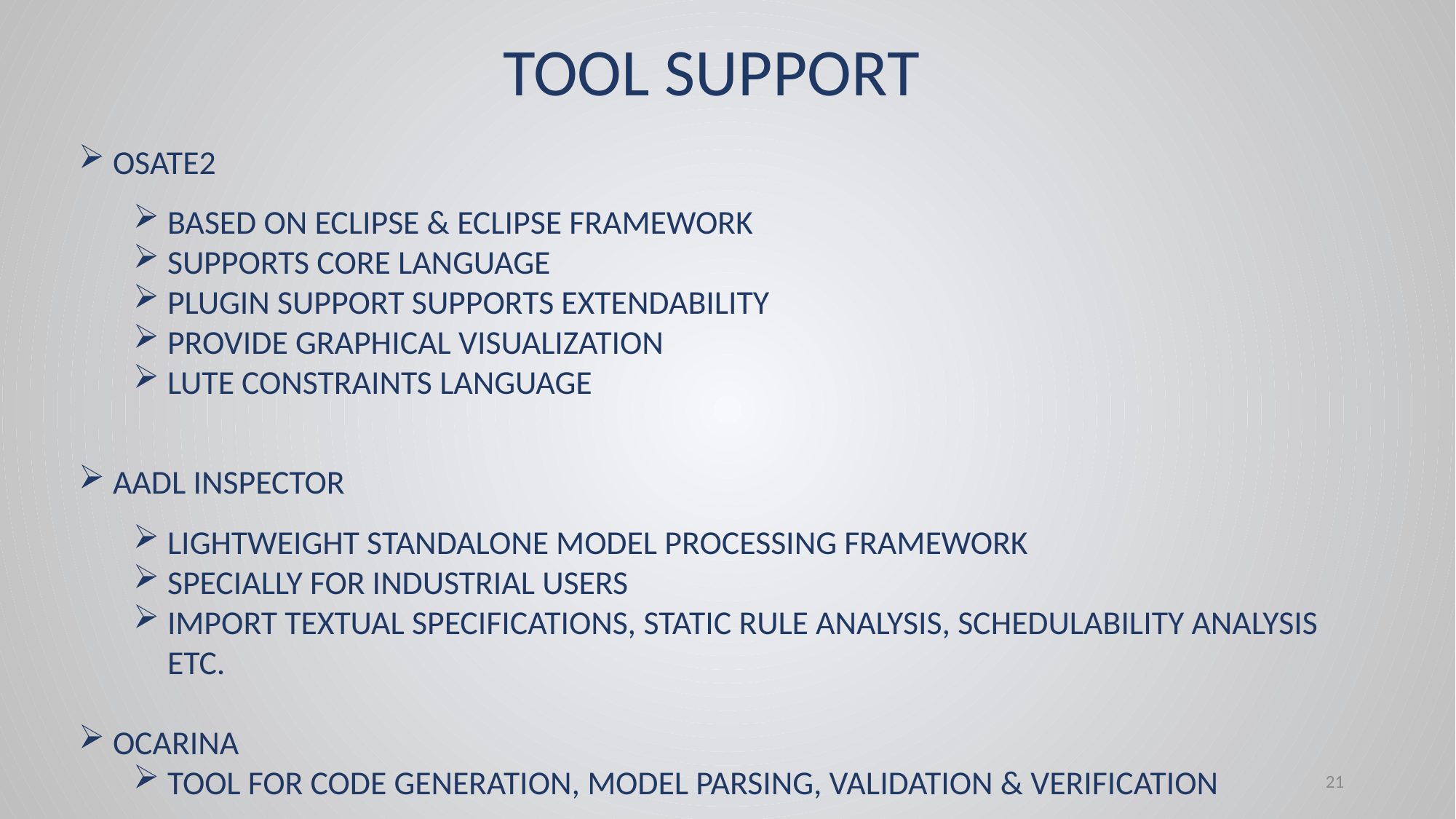

TOOL SUPPORT
OSATE2
BASED ON ECLIPSE & ECLIPSE FRAMEWORK
SUPPORTS CORE LANGUAGE
PLUGIN SUPPORT SUPPORTS EXTENDABILITY
PROVIDE GRAPHICAL VISUALIZATION
LUTE CONSTRAINTS LANGUAGE

AADL INSPECTOR
LIGHTWEIGHT STANDALONE MODEL PROCESSING FRAMEWORK
SPECIALLY FOR INDUSTRIAL USERS
IMPORT TEXTUAL SPECIFICATIONS, STATIC RULE ANALYSIS, SCHEDULABILITY ANALYSIS ETC.

OCARINA
TOOL FOR CODE GENERATION, MODEL PARSING, VALIDATION & VERIFICATION
21